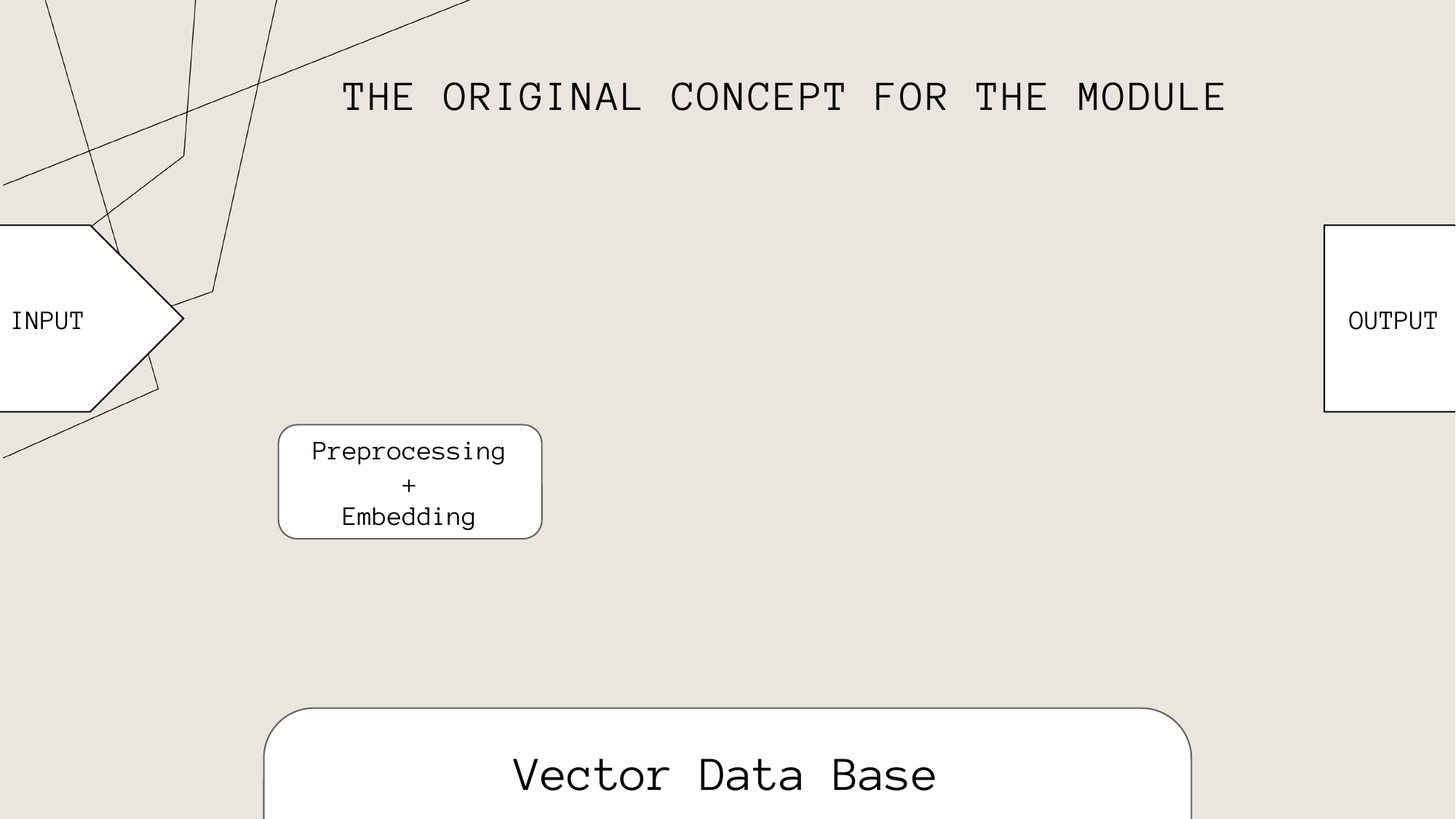

# The Original concept for the module
INPUT
 OUTPUT
Chat Messages
Preprocessing
+
Embedding
Query
Vector Data Base

Relevant Context